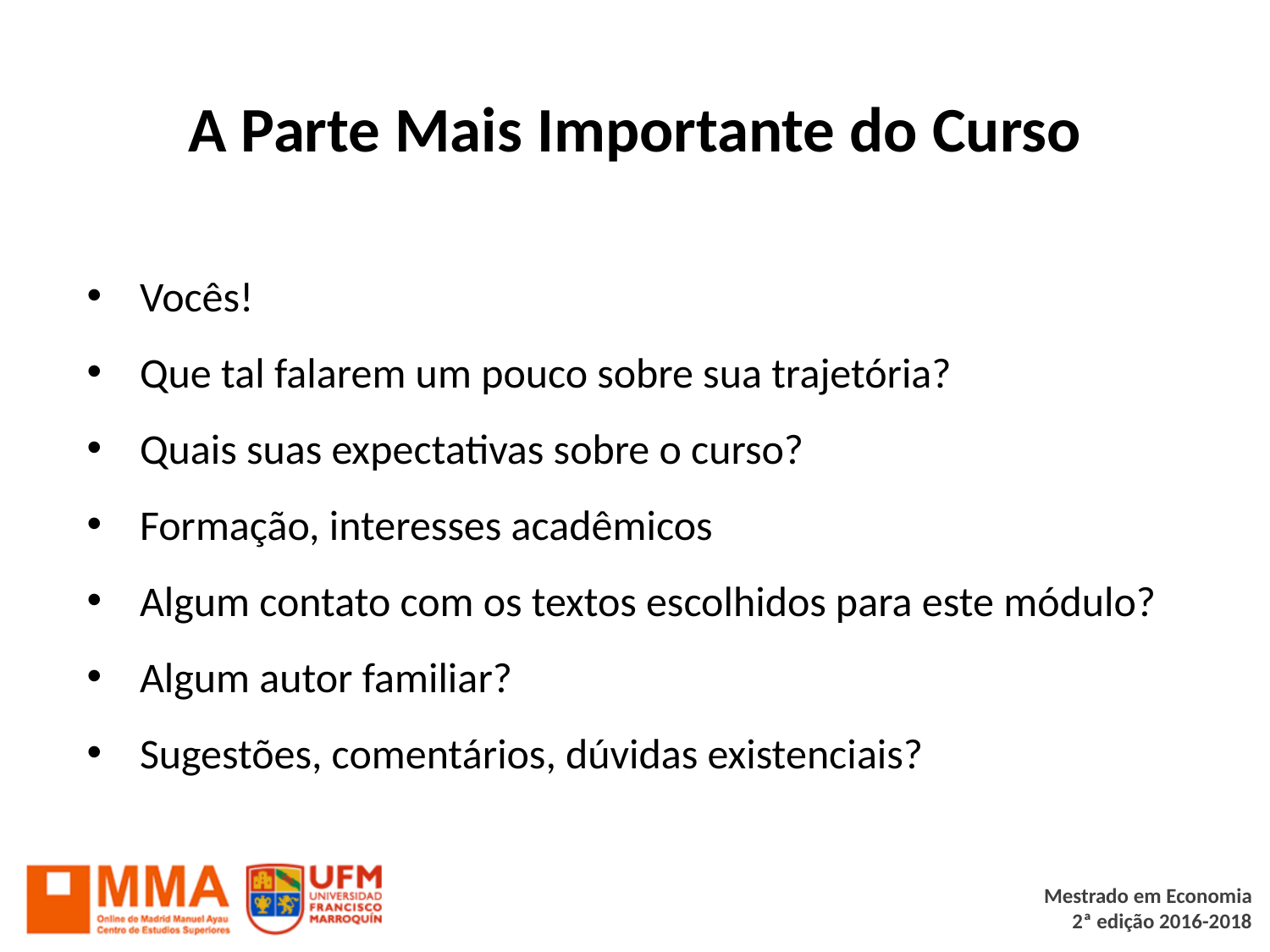

# A Parte Mais Importante do Curso
Vocês!
Que tal falarem um pouco sobre sua trajetória?
Quais suas expectativas sobre o curso?
Formação, interesses acadêmicos
Algum contato com os textos escolhidos para este módulo?
Algum autor familiar?
Sugestões, comentários, dúvidas existenciais?